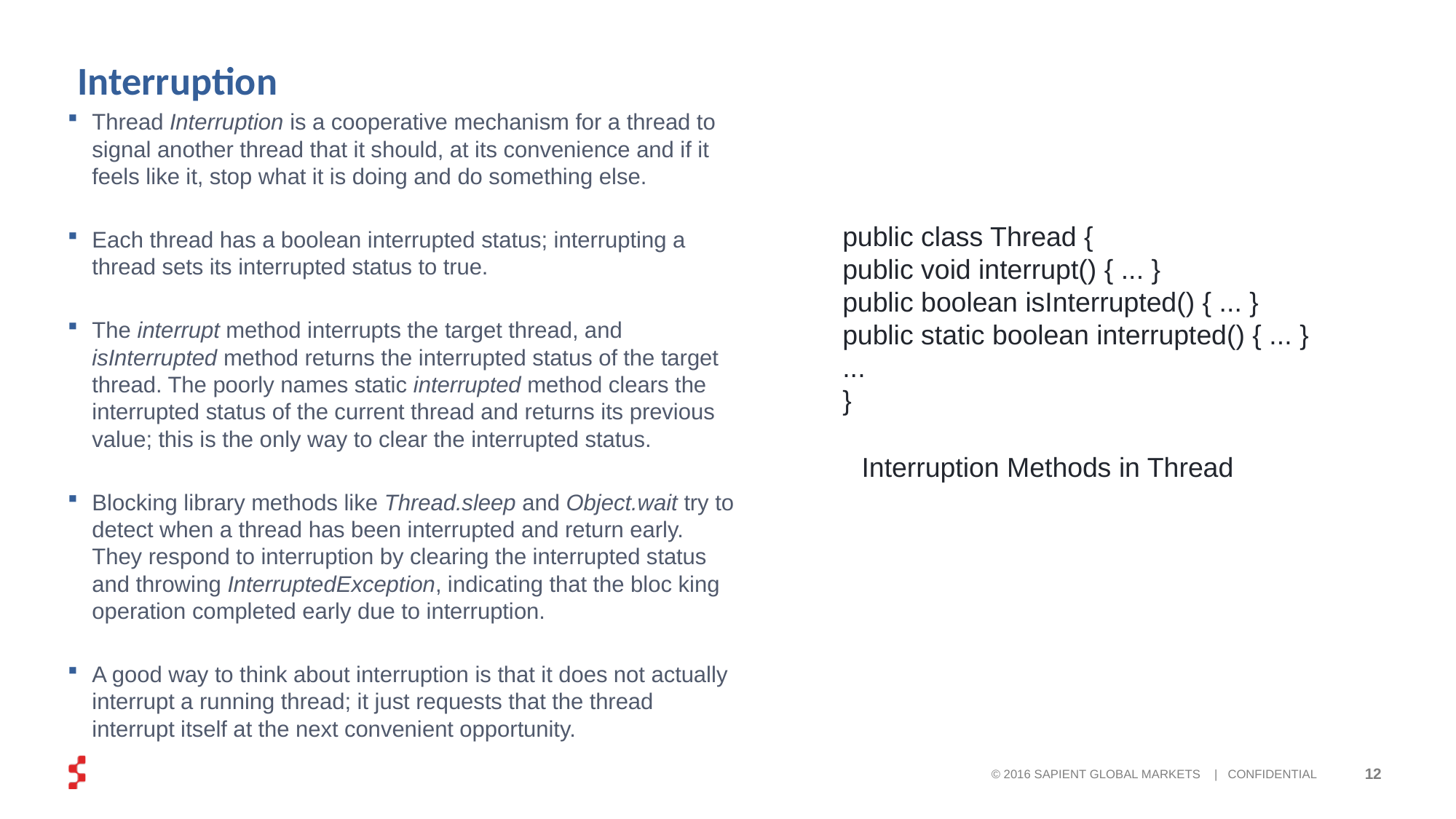

# Interruption
Thread Interruption is a cooperative mechanism for a thread to signal another thread that it should, at its convenience and if it feels like it, stop what it is doing and do something else.

Each thread has a boolean interrupted status; interrupting a thread sets its interrupted status to true.

The interrupt method interrupts the target thread, and isInterrupted method returns the interrupted status of the target thread. The poorly names static interrupted method clears the interrupted status of the current thread and returns its previous value; this is the only way to clear the interrupted status.

Blocking library methods like Thread.sleep and Object.wait try to detect when a thread has been interrupted and return early. They respond to interruption by clearing the interrupted status and throwing InterruptedException, indicating that the bloc king operation completed early due to interruption.

A good way to think about interruption is that it does not actually interrupt a running thread; it just requests that the thread interrupt itself at the next convenient opportunity.
public class Thread {
public void interrupt() { ... }
public boolean isInterrupted() { ... }
public static boolean interrupted() { ... }
...
}
Interruption Methods in Thread